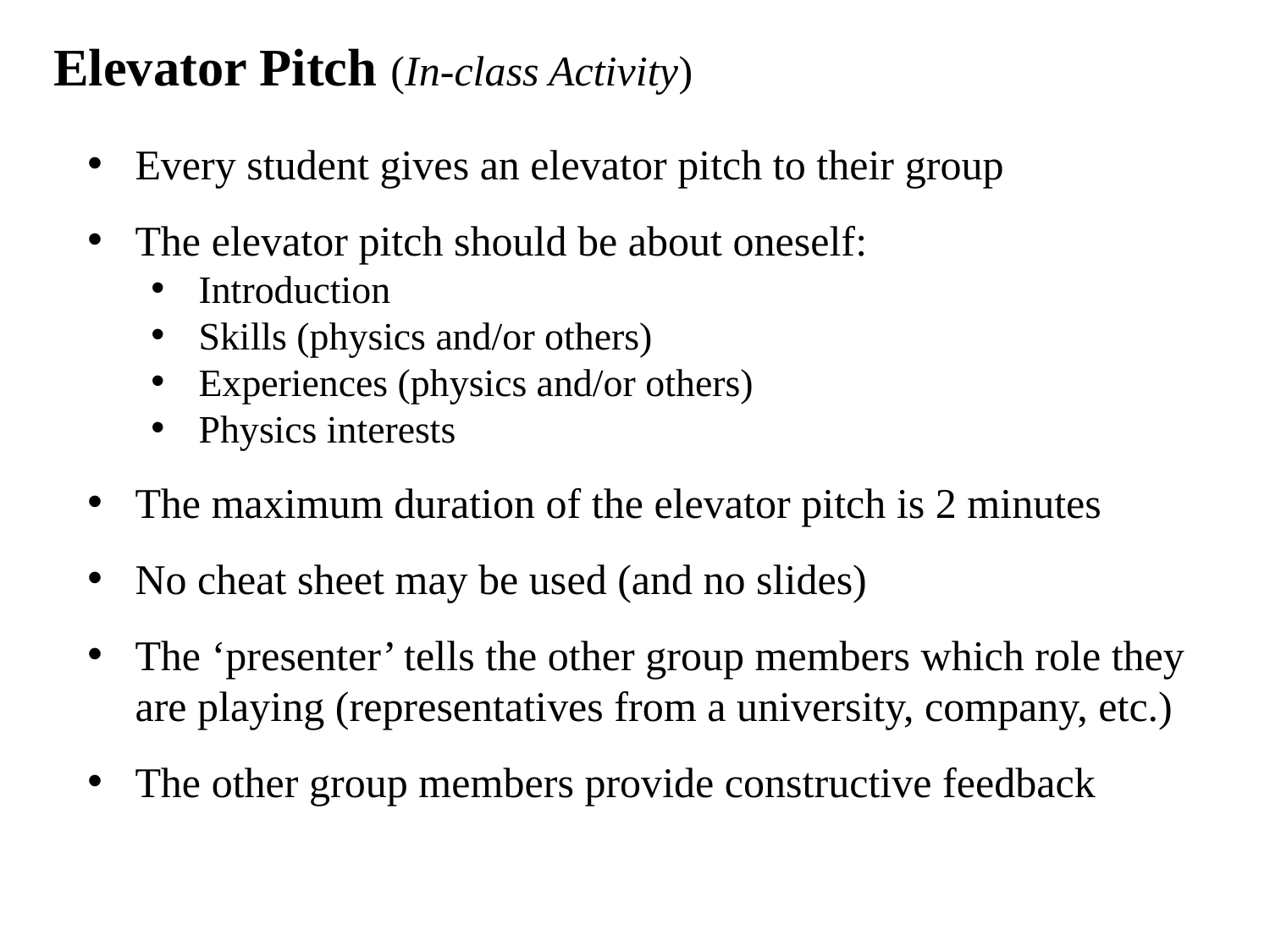

Elevator Pitch (In-class Activity)
Every student gives an elevator pitch to their group

The elevator pitch should be about oneself:
Introduction
Skills (physics and/or others)
Experiences (physics and/or others)
Physics interests

The maximum duration of the elevator pitch is 2 minutes

No cheat sheet may be used (and no slides)

The ‘presenter’ tells the other group members which role they are playing (representatives from a university, company, etc.)

The other group members provide constructive feedback